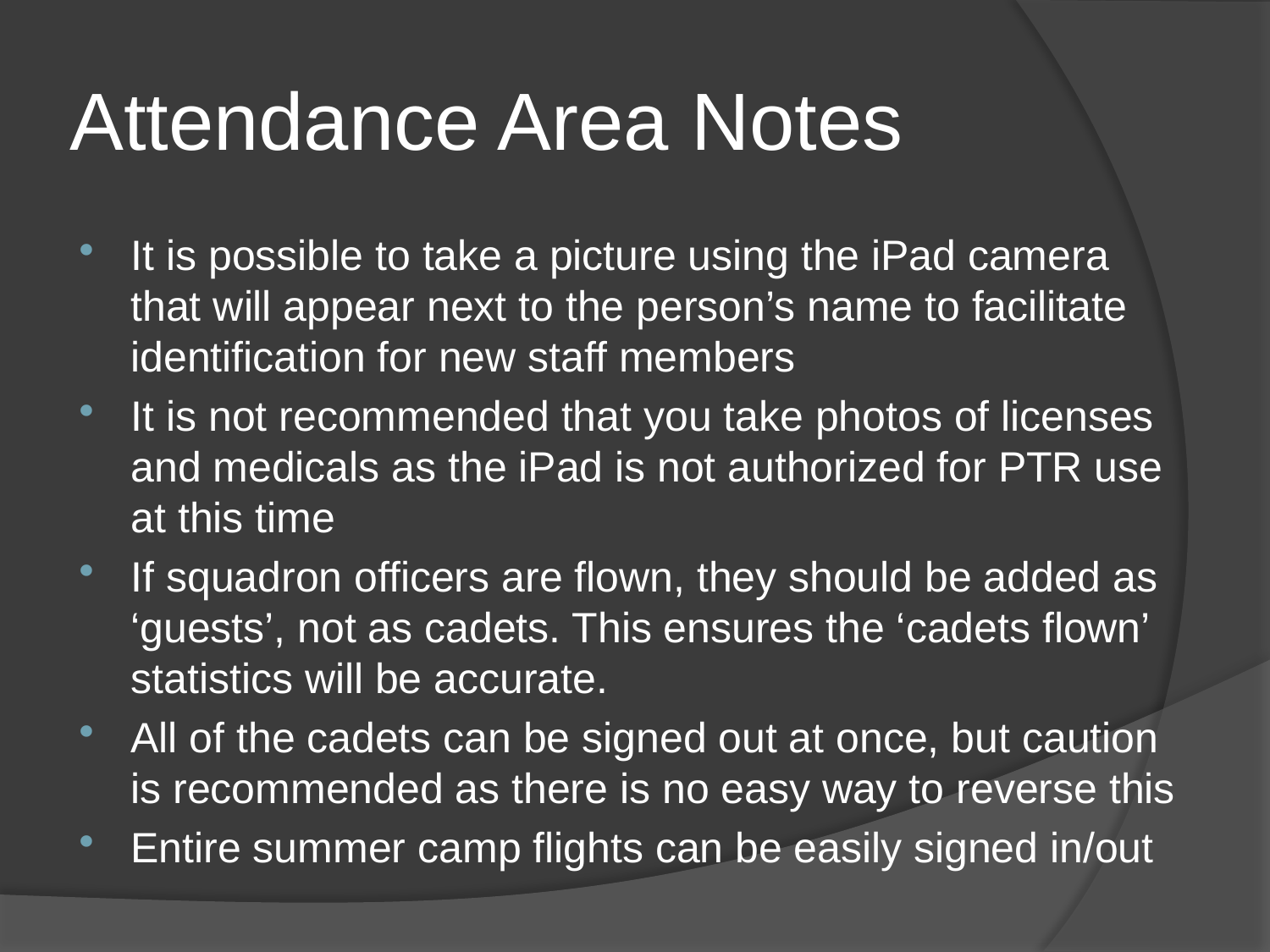

# Attendance Area Notes
It is possible to take a picture using the iPad camera that will appear next to the person’s name to facilitate identification for new staff members
It is not recommended that you take photos of licenses and medicals as the iPad is not authorized for PTR use at this time
If squadron officers are flown, they should be added as ‘guests’, not as cadets. This ensures the ‘cadets flown’ statistics will be accurate.
All of the cadets can be signed out at once, but caution is recommended as there is no easy way to reverse this
Entire summer camp flights can be easily signed in/out